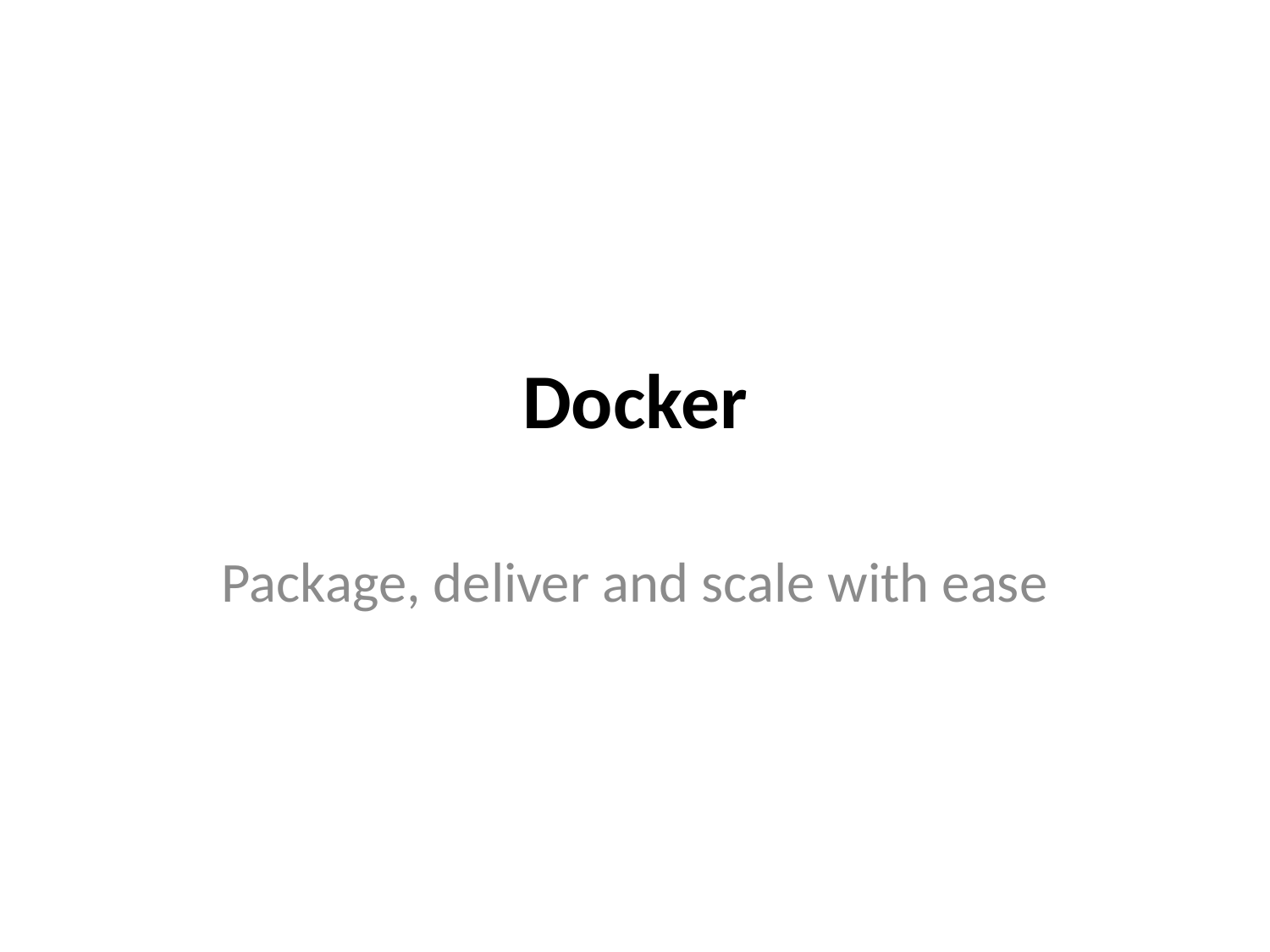

# Docker
Package, deliver and scale with ease